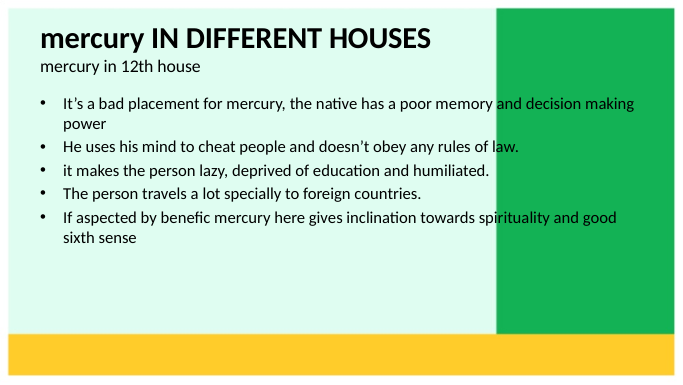

# mercury IN DIFFERENT HOUSES mercury in 12th house
It’s a bad placement for mercury, the native has a poor memory and decision making power
He uses his mind to cheat people and doesn’t obey any rules of law.
it makes the person lazy, deprived of education and humiliated.
The person travels a lot specially to foreign countries.
If aspected by benefic mercury here gives inclination towards spirituality and good sixth sense